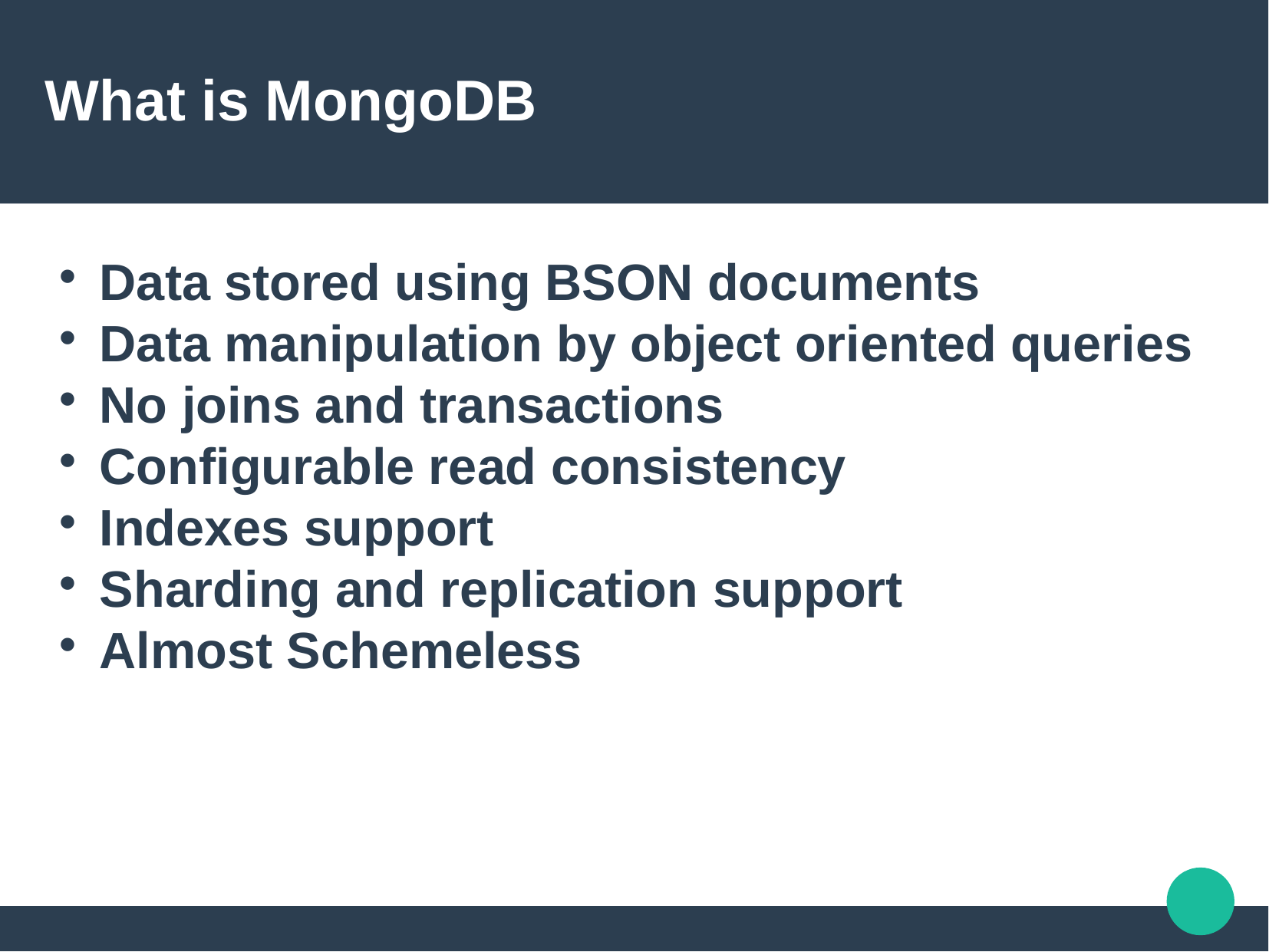

What is MongoDB
Data stored using BSON documents
Data manipulation by object oriented queries
No joins and transactions
Configurable read consistency
Indexes support
Sharding and replication support
Almost Schemeless